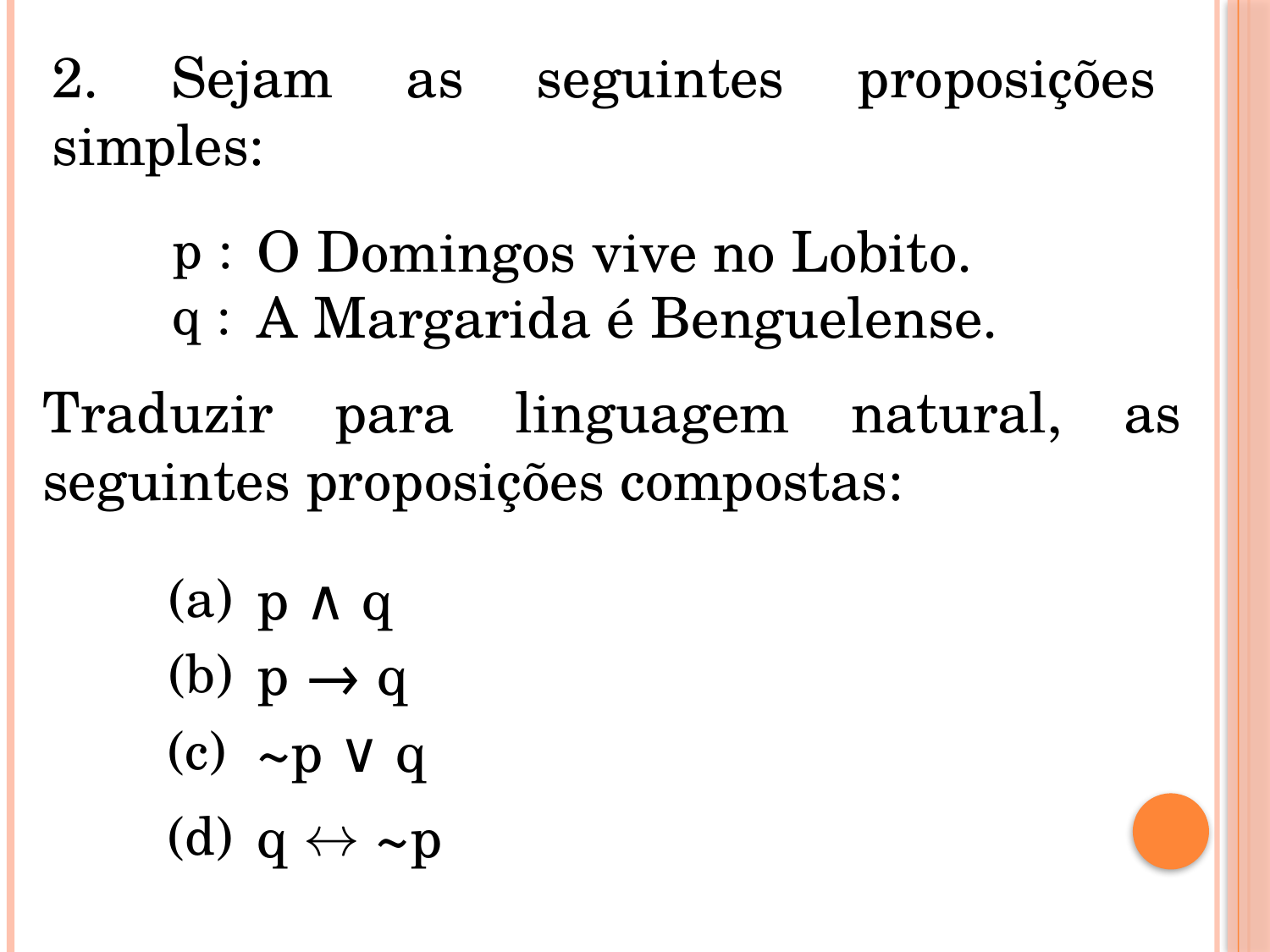

2. Sejam as seguintes proposições simples:
O Domingos vive no Lobito.
p :
A Margarida é Benguelense.
q :
Traduzir para linguagem natural, as seguintes proposições compostas:
p ∧ q
(a)
p → q
(b)
~p ∨ q
(c)
q ↔ ~p
(d)